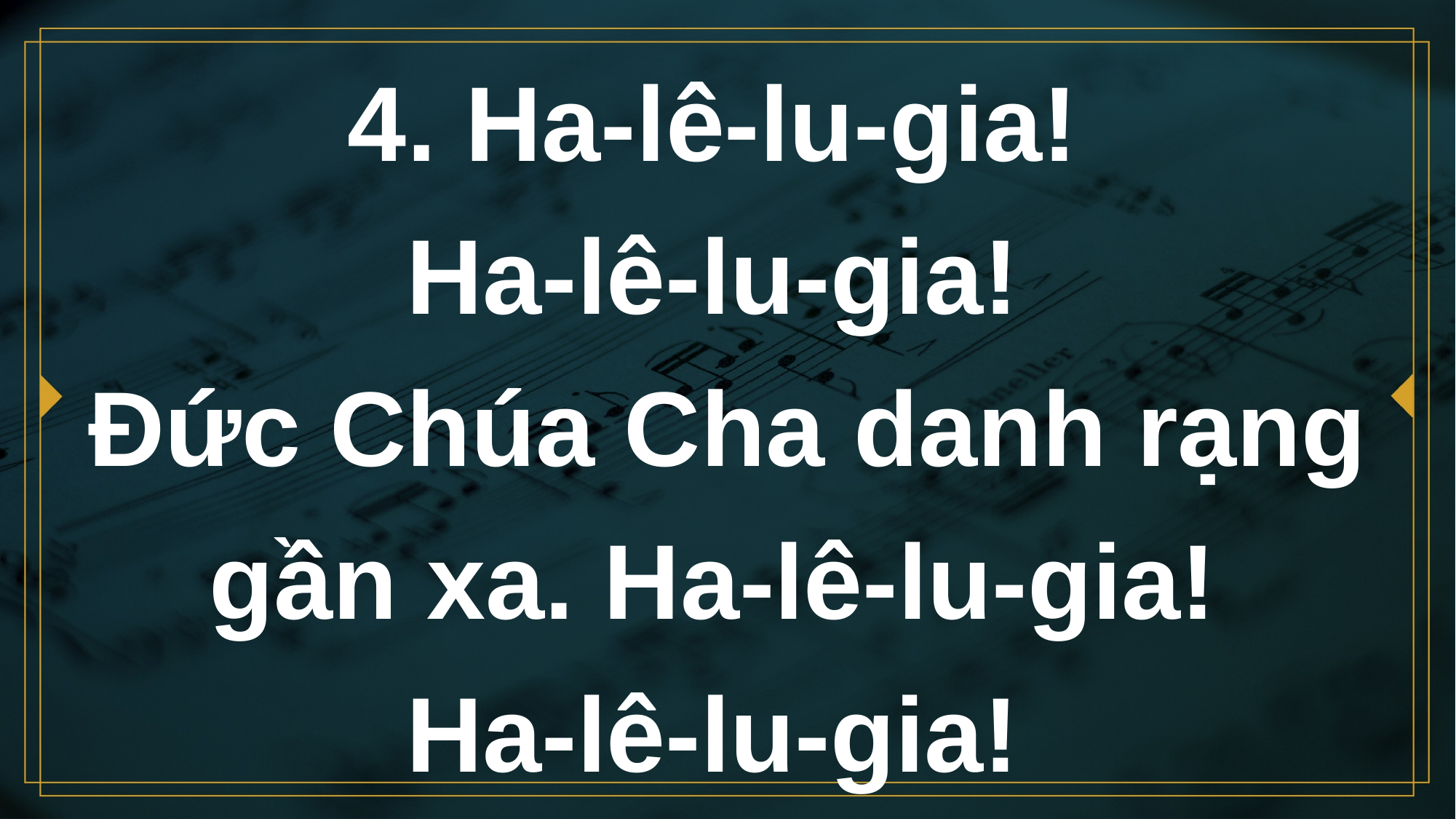

# 4. Ha-lê-lu-gia! Ha-lê-lu-gia! Đức Chúa Cha danh rạng gần xa. Ha-lê-lu-gia! Ha-lê-lu-gia!